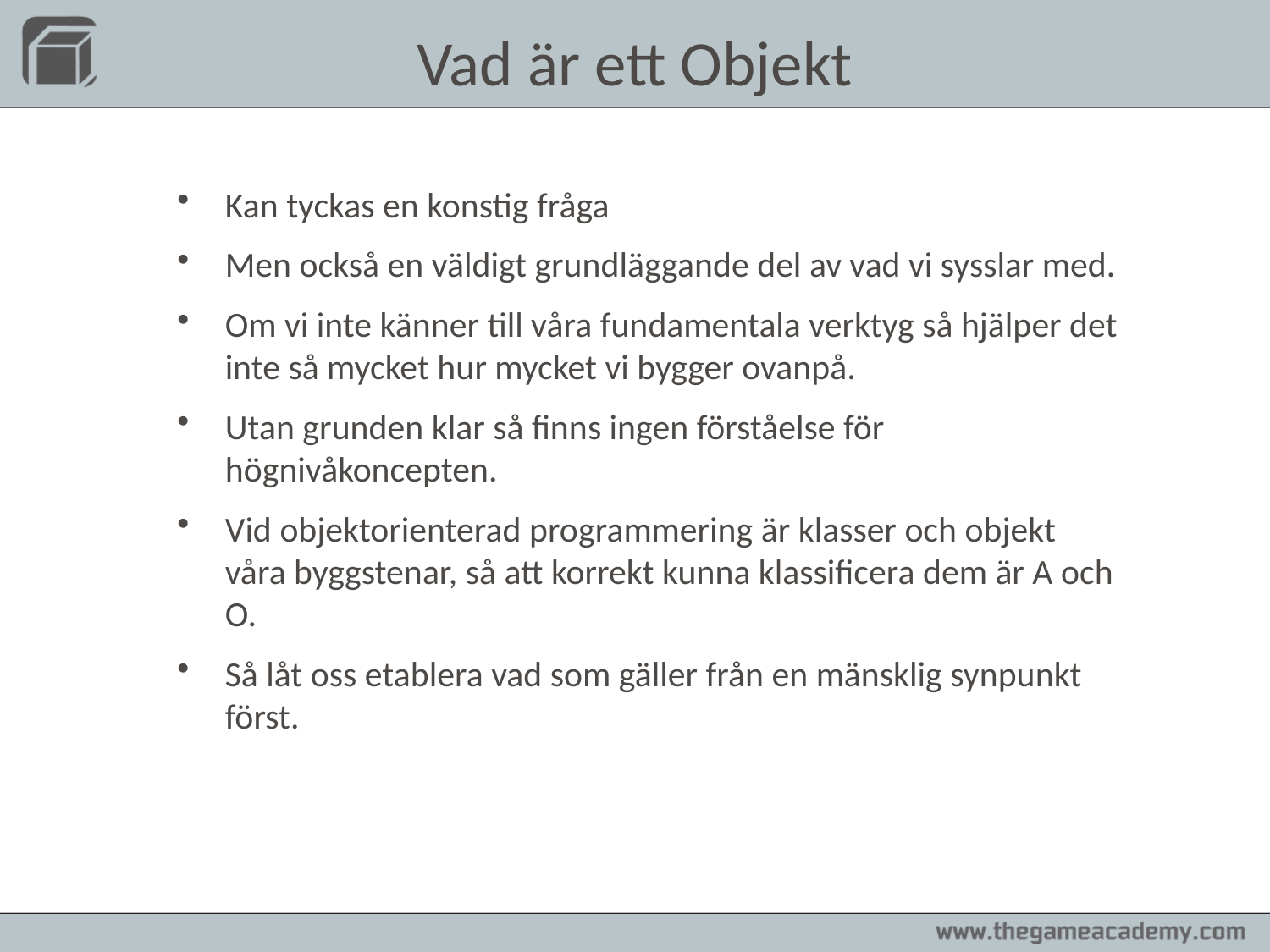

Vad är ett Objekt

Kan tyckas en konstig fråga
Men också en väldigt grundläggande del av vad vi sysslar med.
Om vi inte känner till våra fundamentala verktyg så hjälper det inte så mycket hur mycket vi bygger ovanpå.
Utan grunden klar så finns ingen förståelse för högnivåkoncepten.
Vid objektorienterad programmering är klasser och objekt våra byggstenar, så att korrekt kunna klassificera dem är A och O.
Så låt oss etablera vad som gäller från en mänsklig synpunkt först.